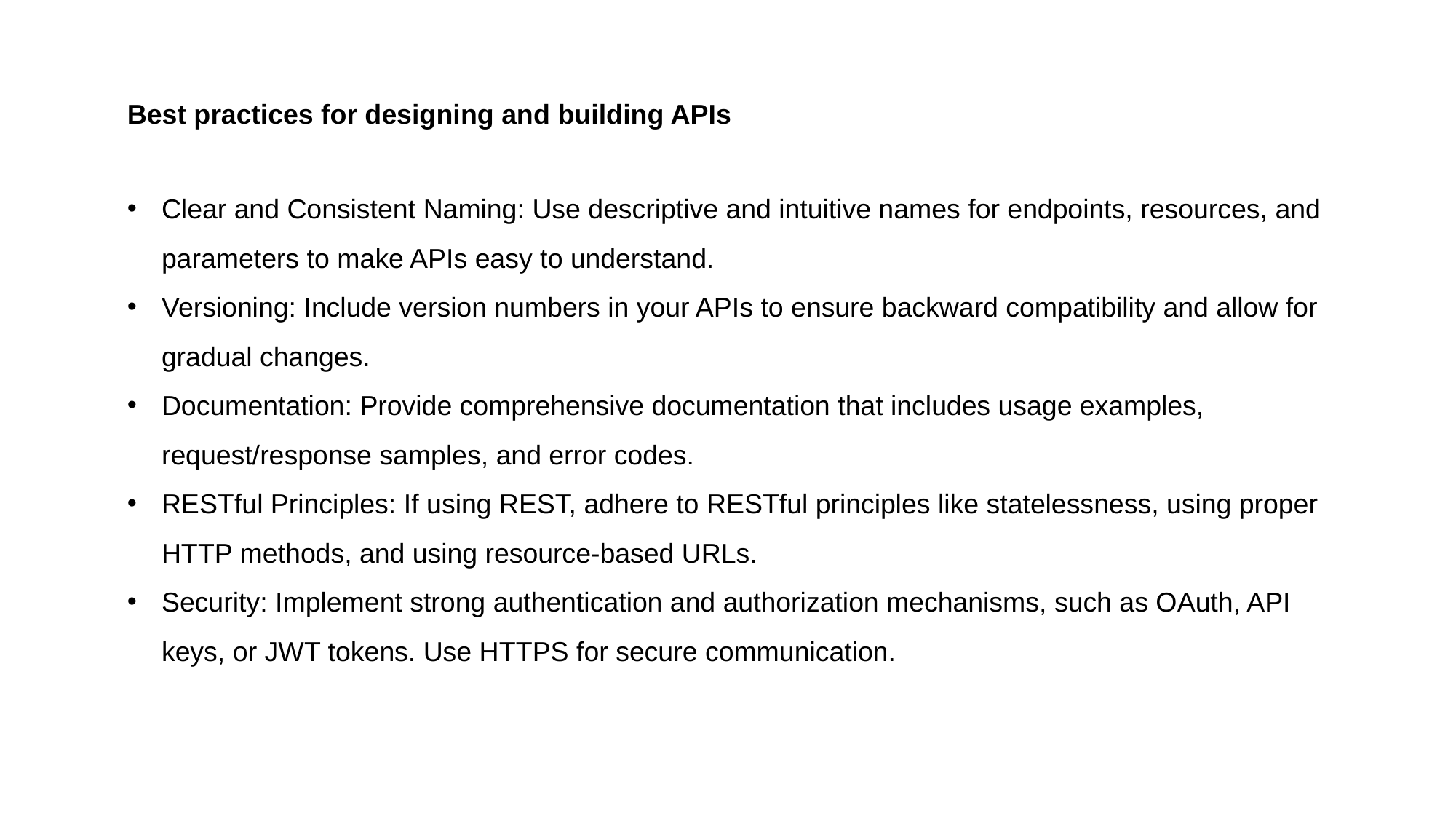

Best practices for designing and building APIs
Clear and Consistent Naming: Use descriptive and intuitive names for endpoints, resources, and parameters to make APIs easy to understand.
Versioning: Include version numbers in your APIs to ensure backward compatibility and allow for gradual changes.
Documentation: Provide comprehensive documentation that includes usage examples, request/response samples, and error codes.
RESTful Principles: If using REST, adhere to RESTful principles like statelessness, using proper HTTP methods, and using resource-based URLs.
Security: Implement strong authentication and authorization mechanisms, such as OAuth, API keys, or JWT tokens. Use HTTPS for secure communication.